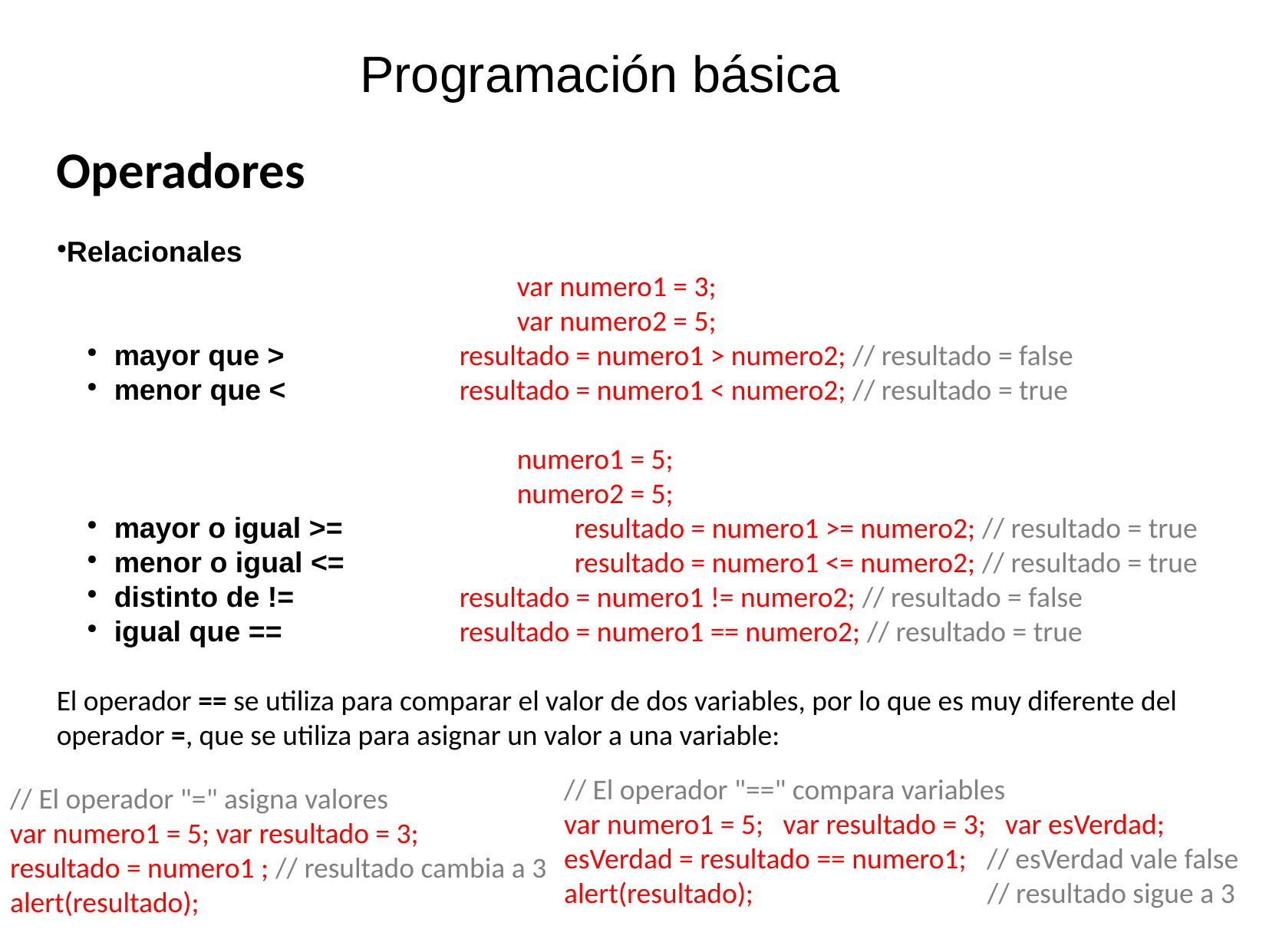

Programación básica
Operadores

Relacionales
				var numero1 = 3;
				var numero2 = 5;
mayor que >		resultado = numero1 > numero2; // resultado = false
menor que <		resultado = numero1 < numero2; // resultado = true

				numero1 = 5;
				numero2 = 5;
mayor o igual >= 		resultado = numero1 >= numero2; // resultado = true
menor o igual <=		resultado = numero1 <= numero2; // resultado = true
distinto de !=		resultado = numero1 != numero2; // resultado = false
igual que ==		resultado = numero1 == numero2; // resultado = true

El operador == se utiliza para comparar el valor de dos variables, por lo que es muy diferente del operador =, que se utiliza para asignar un valor a una variable:

// El operador "==" compara variables
var numero1 = 5;   var resultado = 3;   var esVerdad;
esVerdad = resultado == numero1;   // esVerdad vale false
alert(resultado);		            // resultado sigue a 3

// El operador "=" asigna valores
var numero1 = 5; var resultado = 3;
resultado = numero1 ; // resultado cambia a 3
alert(resultado);